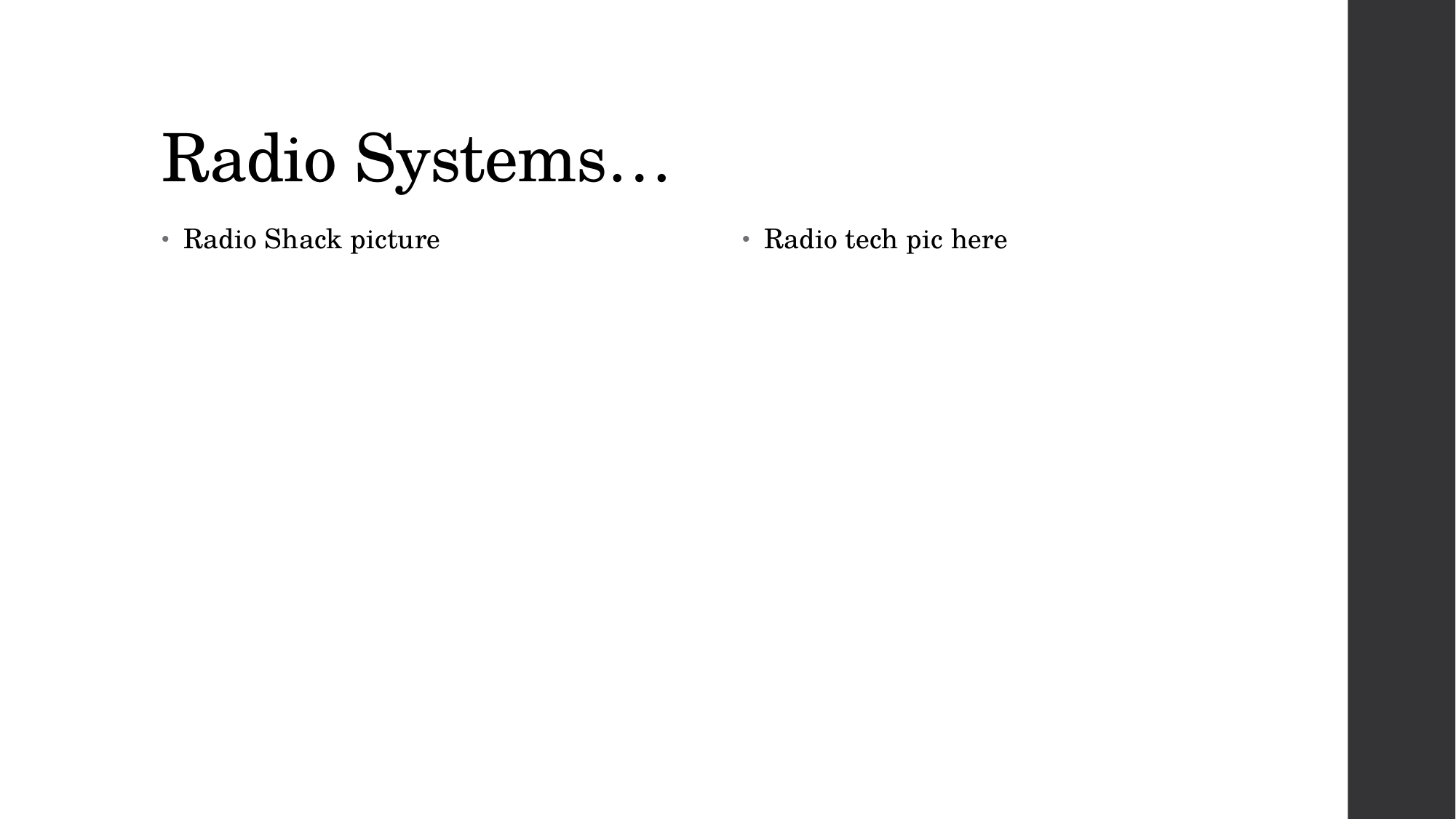

# Radio Systems…
Radio Shack picture
Radio tech pic here